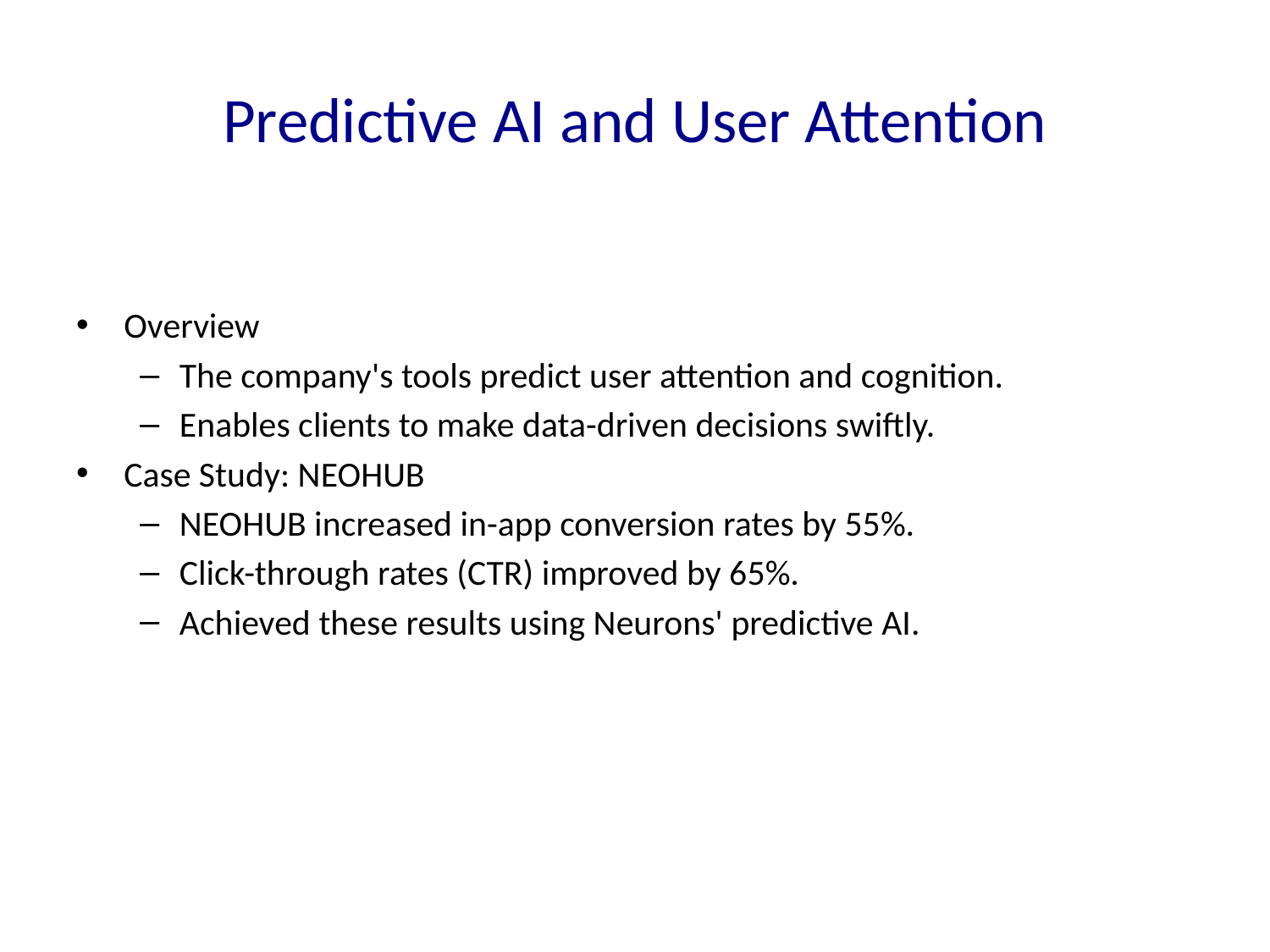

# Predictive AI and User Attention

Overview
The company's tools predict user attention and cognition.
Enables clients to make data-driven decisions swiftly.
Case Study: NEOHUB
NEOHUB increased in-app conversion rates by 55%.
Click-through rates (CTR) improved by 65%.
Achieved these results using Neurons' predictive AI.